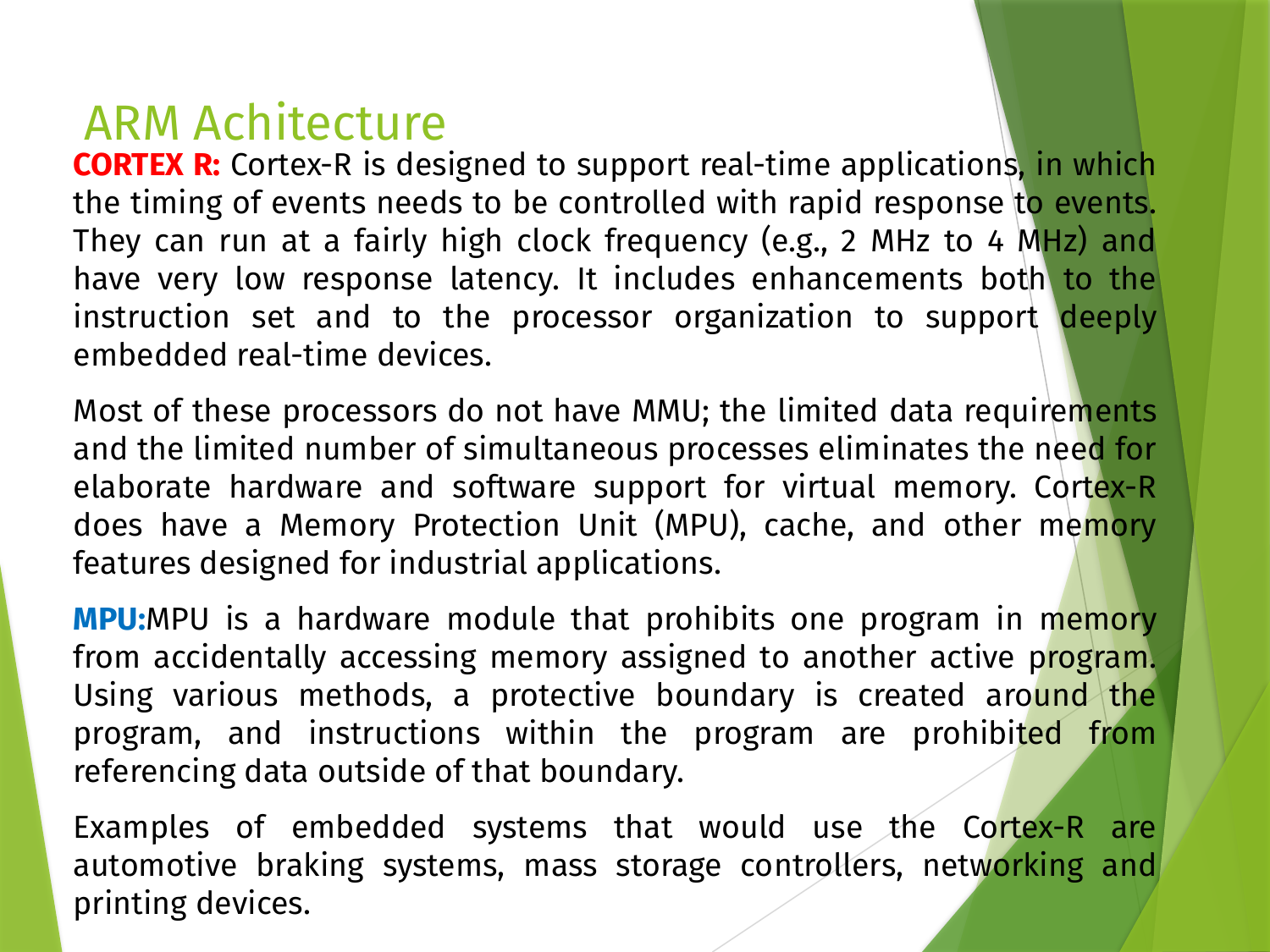

# ARM Achitecture
CORTEX R: Cortex-R is designed to support real-time applications, in which the timing of events needs to be controlled with rapid response to events. They can run at a fairly high clock frequency (e.g., 2 MHz to 4 MHz) and have very low response latency. It includes enhancements both to the instruction set and to the processor organization to support deeply embedded real-time devices.
Most of these processors do not have MMU; the limited data requirements and the limited number of simultaneous processes eliminates the need for elaborate hardware and software support for virtual memory. Cortex-R does have a Memory Protection Unit (MPU), cache, and other memory features designed for industrial applications.
MPU:MPU is a hardware module that prohibits one program in memory from accidentally accessing memory assigned to another active program. Using various methods, a protective boundary is created around the program, and instructions within the program are prohibited from referencing data outside of that boundary.
Examples of embedded systems that would use the Cortex-R are automotive braking systems, mass storage controllers, networking and printing devices.